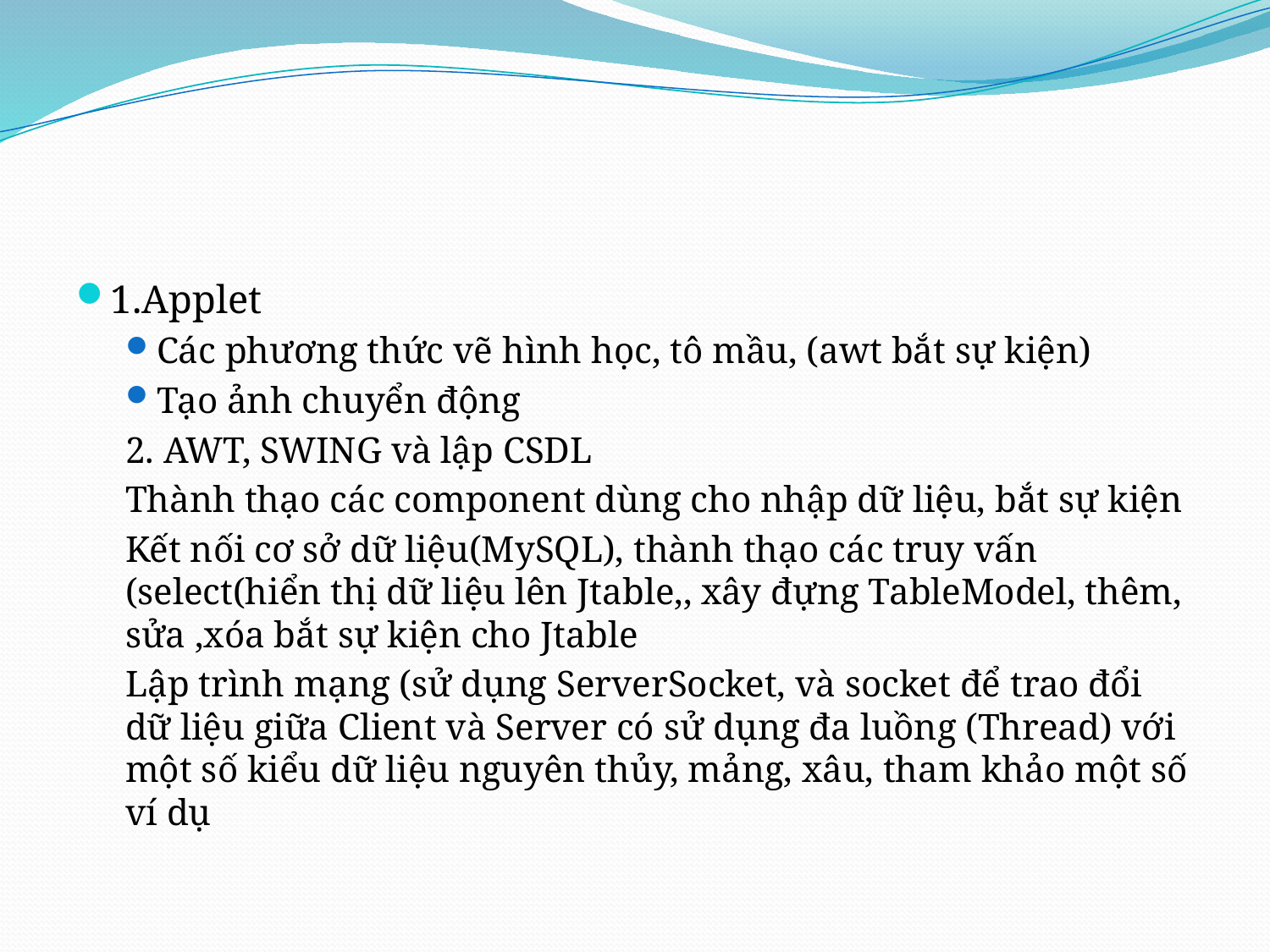

#
1.Applet
Các phương thức vẽ hình học, tô mầu, (awt bắt sự kiện)
Tạo ảnh chuyển động
2. AWT, SWING và lập CSDL
Thành thạo các component dùng cho nhập dữ liệu, bắt sự kiện
Kết nối cơ sở dữ liệu(MySQL), thành thạo các truy vấn (select(hiển thị dữ liệu lên Jtable,, xây đựng TableModel, thêm, sửa ,xóa bắt sự kiện cho Jtable
Lập trình mạng (sử dụng ServerSocket, và socket để trao đổi dữ liệu giữa Client và Server có sử dụng đa luồng (Thread) với một số kiểu dữ liệu nguyên thủy, mảng, xâu, tham khảo một số ví dụ